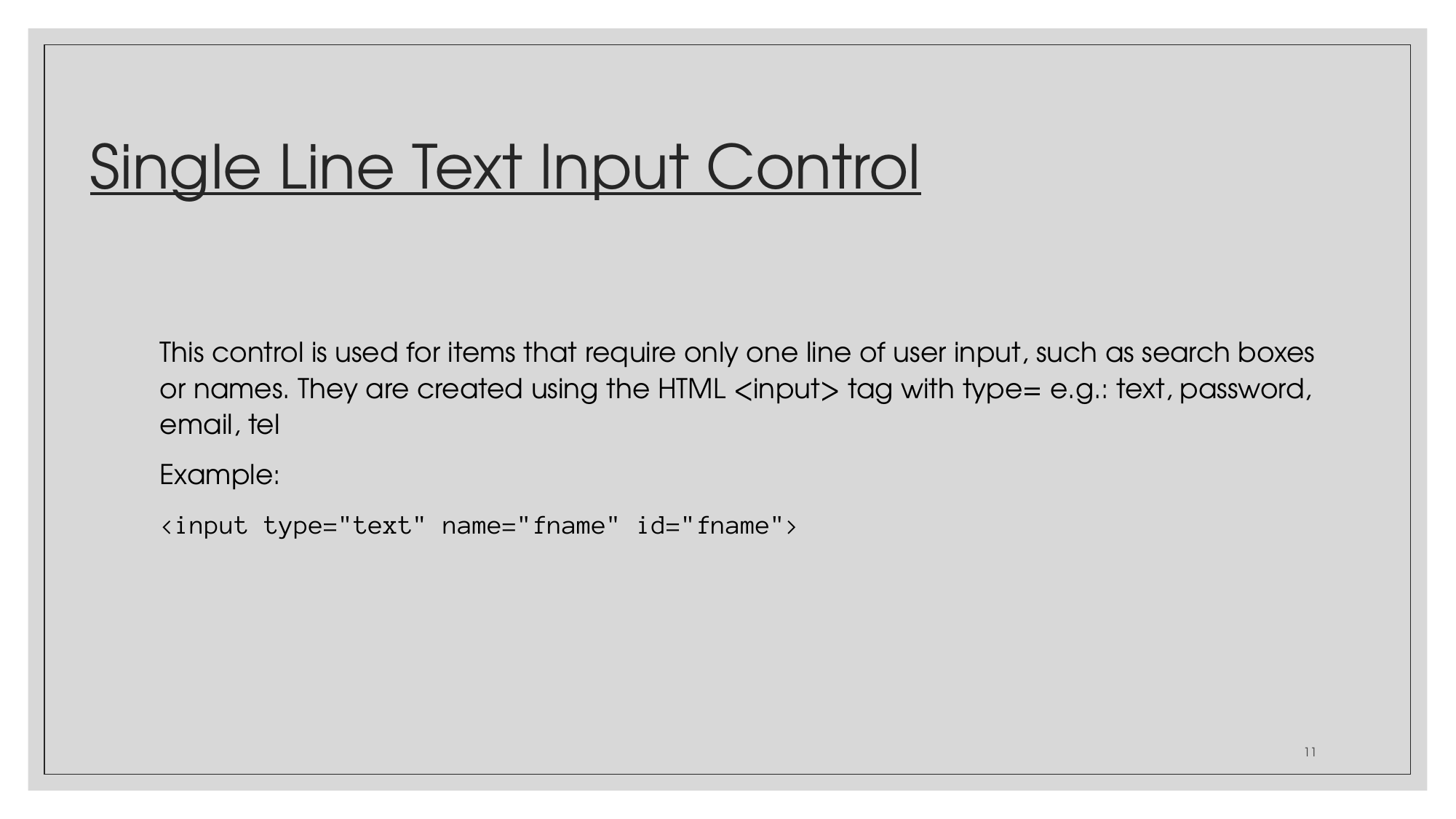

# Single Line Text Input Control
This control is used for items that require only one line of user input, such as search boxes or names. They are created using the HTML <input> tag with type= e.g.: text, password, email, tel
Example:
<input type="text" name="fname" id="fname">
11